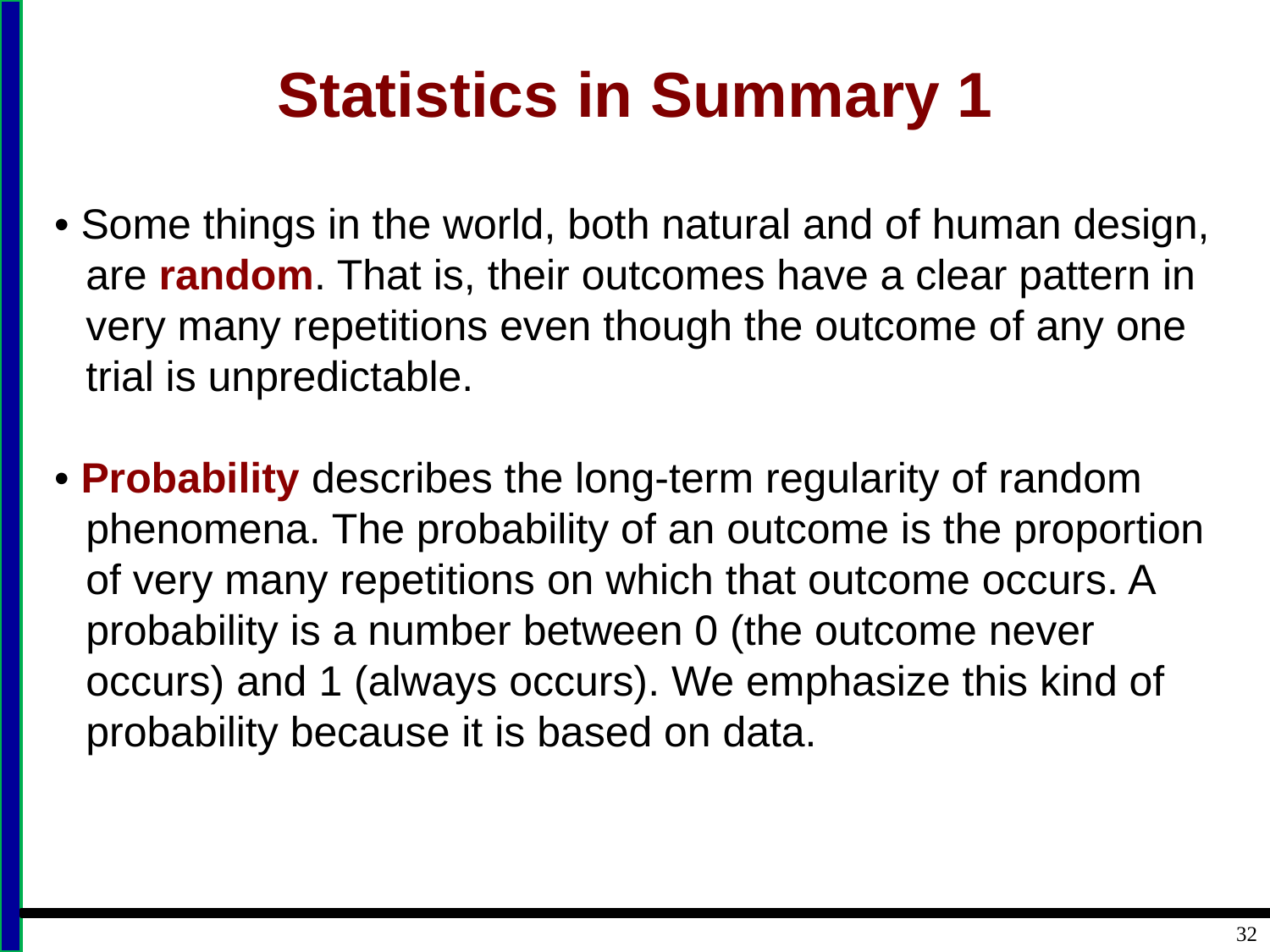

# Statistics in Summary 1
• Some things in the world, both natural and of human design, are random. That is, their outcomes have a clear pattern in very many repetitions even though the outcome of any one trial is unpredictable.

• Probability describes the long-term regularity of random phenomena. The probability of an outcome is the proportion of very many repetitions on which that outcome occurs. A probability is a number between 0 (the outcome never occurs) and 1 (always occurs). We emphasize this kind of probability because it is based on data.